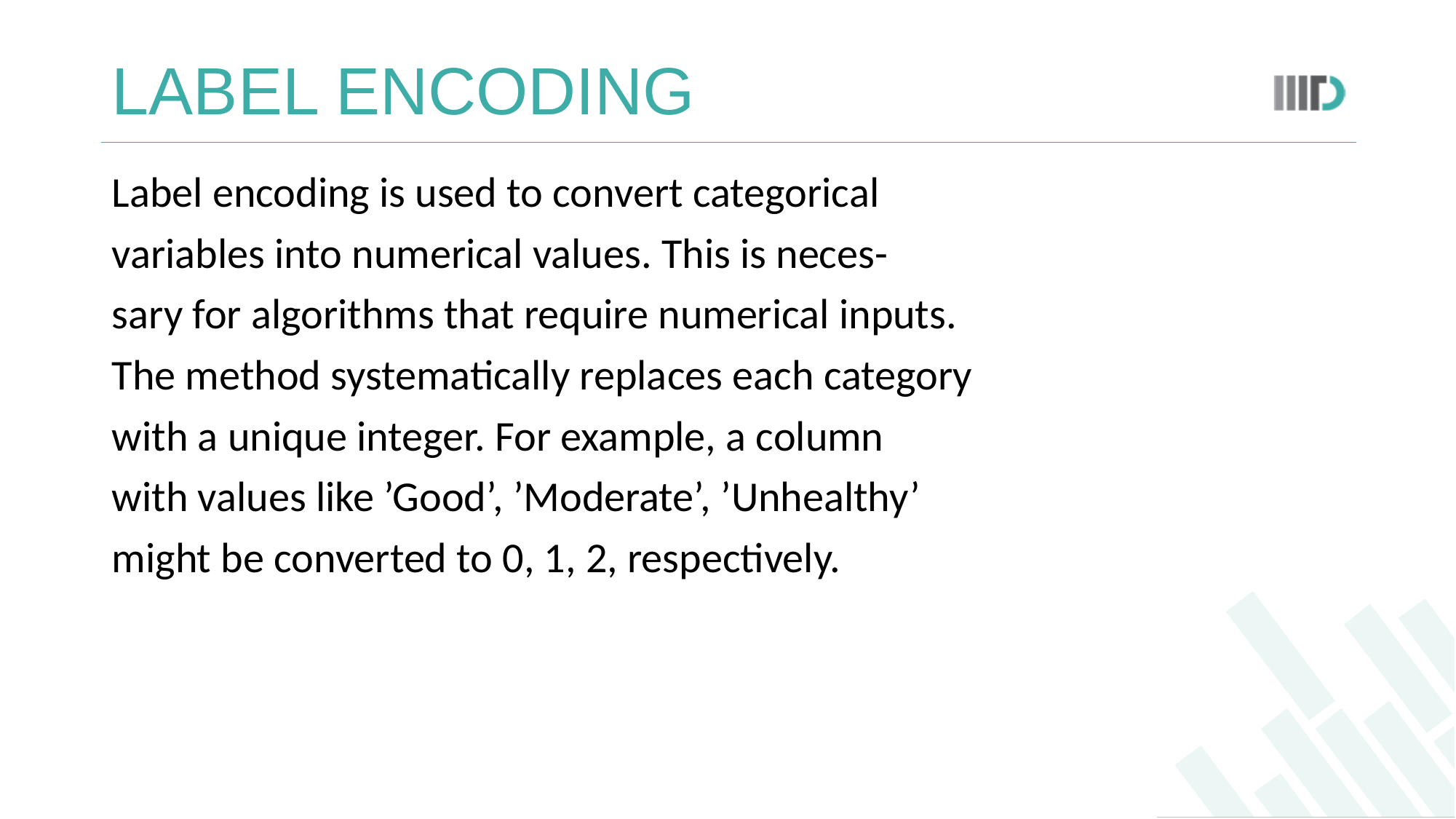

# LABEL ENCODING
Label encoding is used to convert categorical
variables into numerical values. This is neces-
sary for algorithms that require numerical inputs.
The method systematically replaces each category
with a unique integer. For example, a column
with values like ’Good’, ’Moderate’, ’Unhealthy’
might be converted to 0, 1, 2, respectively.